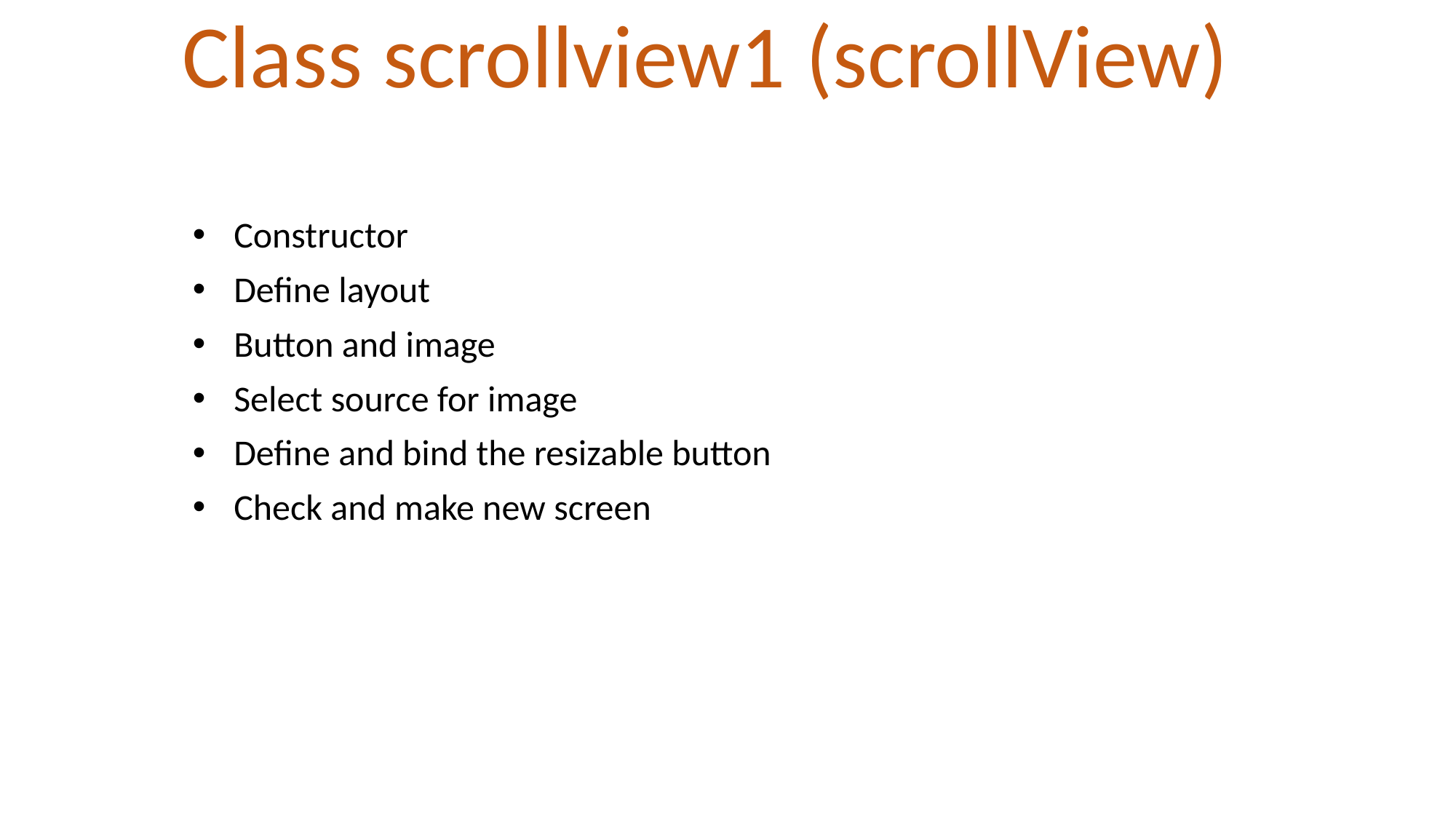

# Class scrollview1 (scrollView)
Constructor
Define layout
Button and image
Select source for image
Define and bind the resizable button
Check and make new screen